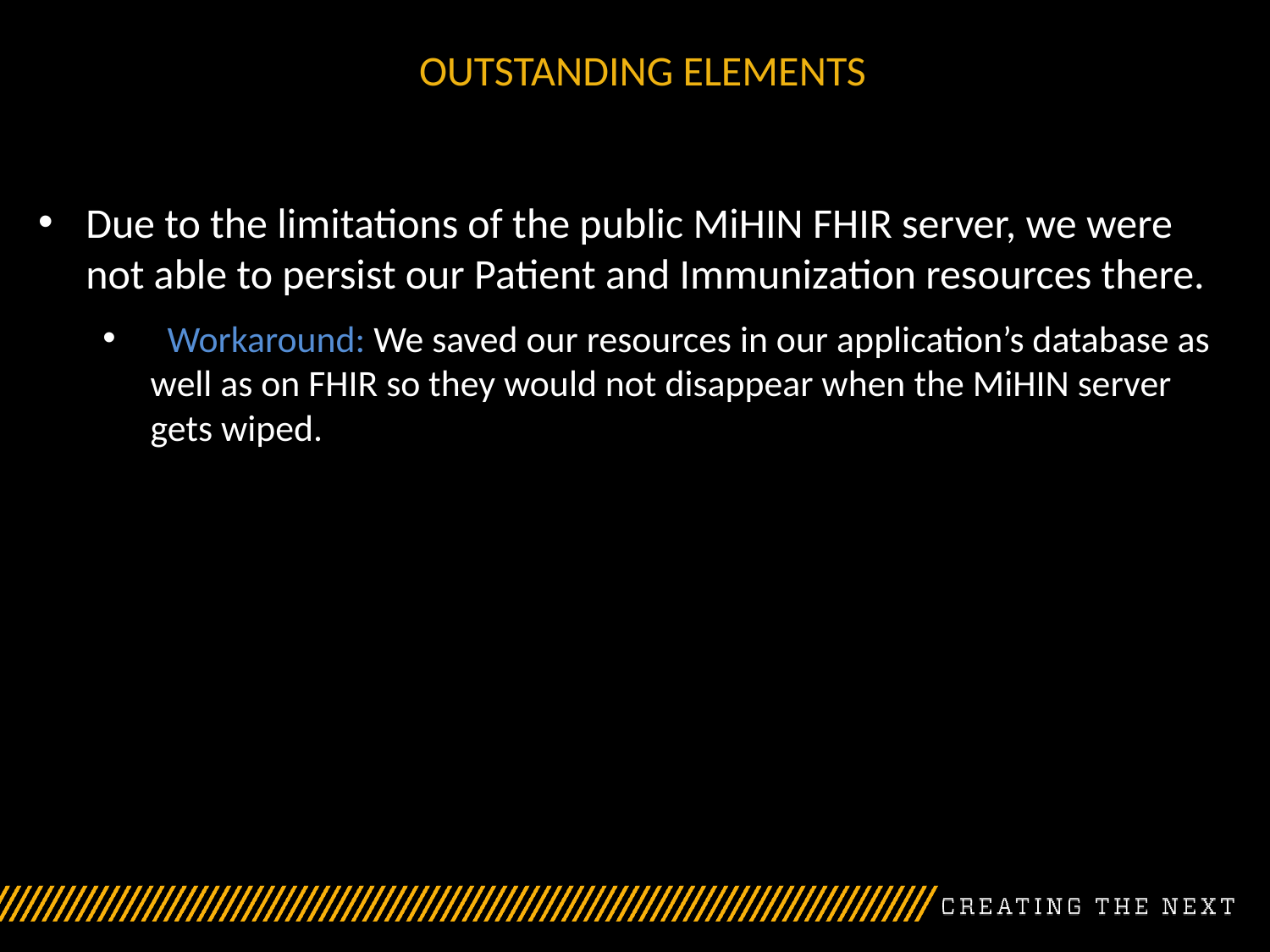

# OUTSTANDING ELEMENTS

Due to the limitations of the public MiHIN FHIR server, we were not able to persist our Patient and Immunization resources there.
  Workaround: We saved our resources in our application’s database as well as on FHIR so they would not disappear when the MiHIN server gets wiped.

After signing in, the “Plan Trip” screen shows up. The user can select single or multiple countries that he/she is travelling to. There’s also option to receive email notification about health hazards. Then click on the Plan My Trip Button